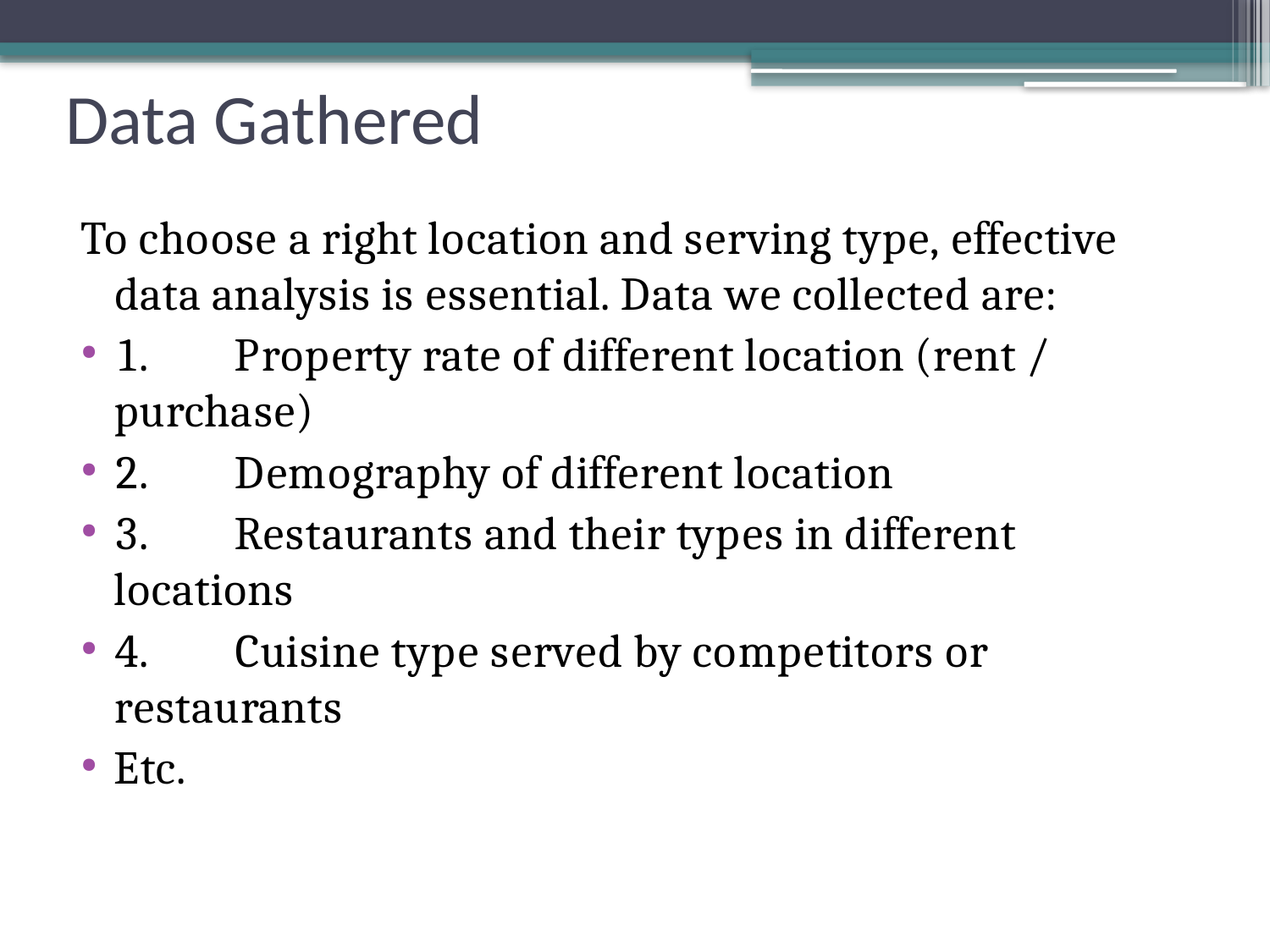

# Data Gathered
To choose a right location and serving type, effective data analysis is essential. Data we collected are:
1.	Property rate of different location (rent / purchase)
2.	Demography of different location
3.	Restaurants and their types in different locations
4.	Cuisine type served by competitors or restaurants
Etc.